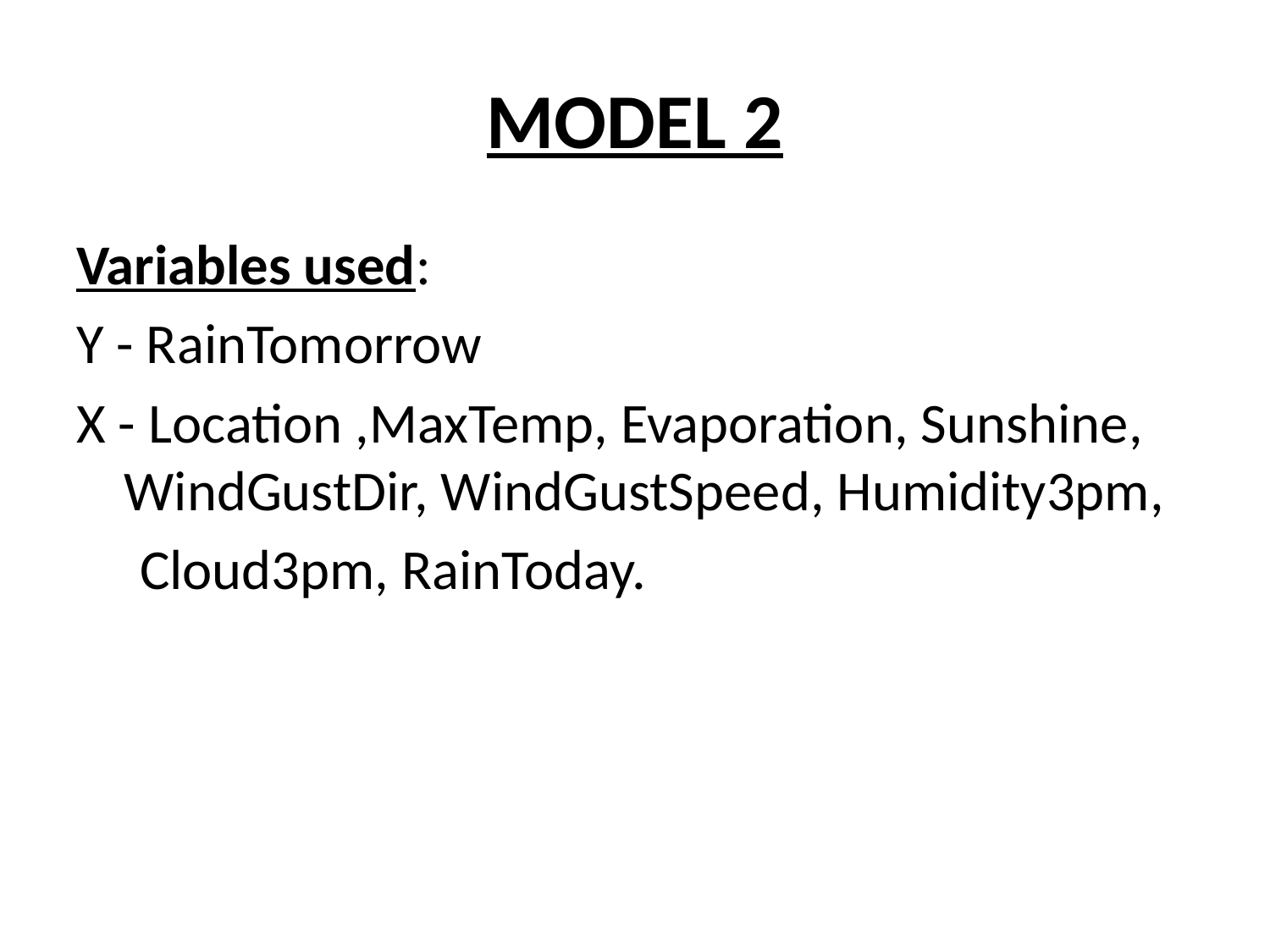

# MODEL 2
Variables used:
Y - RainTomorrow
X - Location ,MaxTemp, Evaporation, Sunshine, WindGustDir, WindGustSpeed, Humidity3pm,
     Cloud3pm, RainToday.